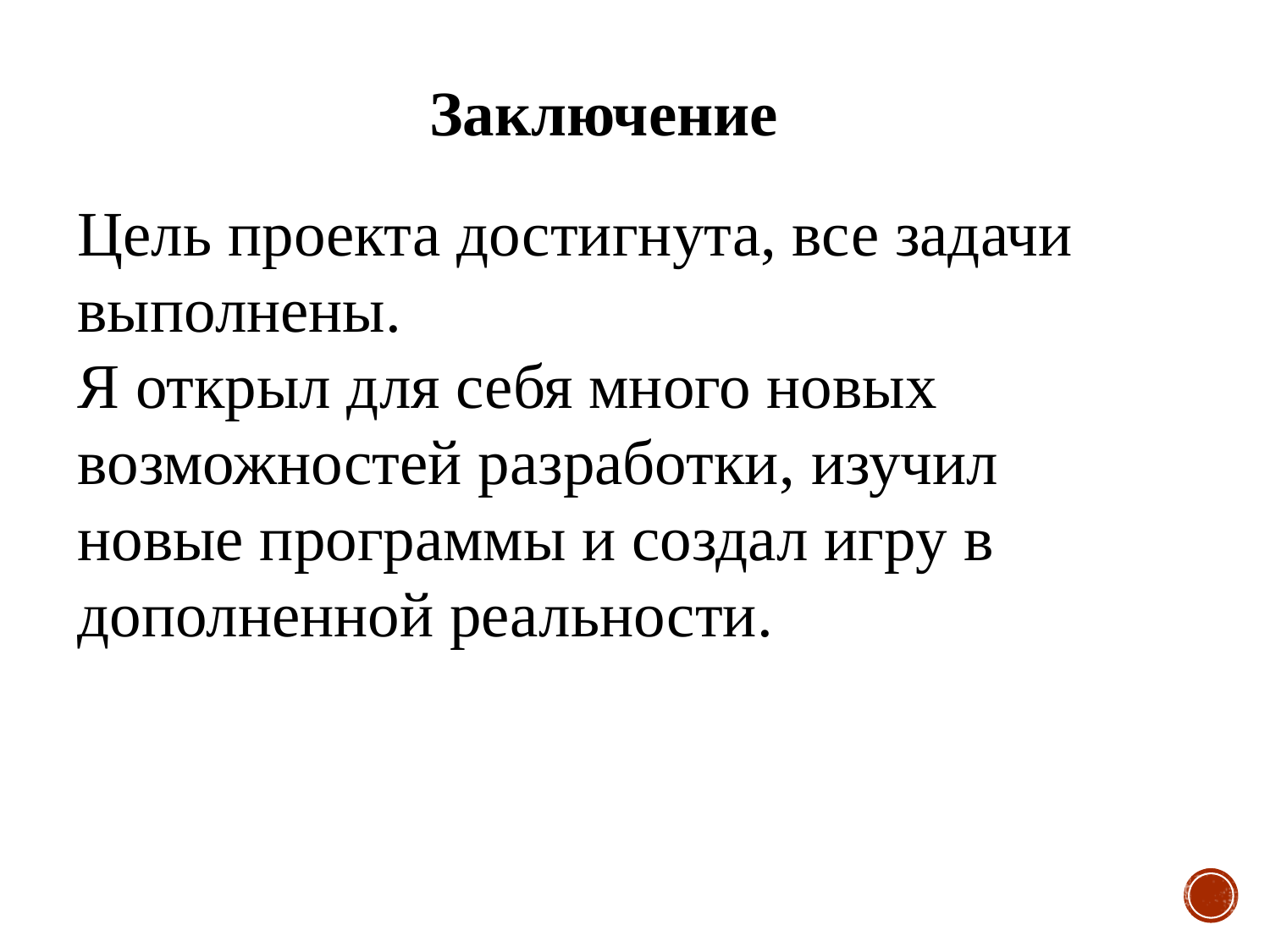

Заключение
Цель проекта достигнута, все задачи выполнены.
Я открыл для себя много новых возможностей разработки, изучил новые программы и создал игру в дополненной реальности.